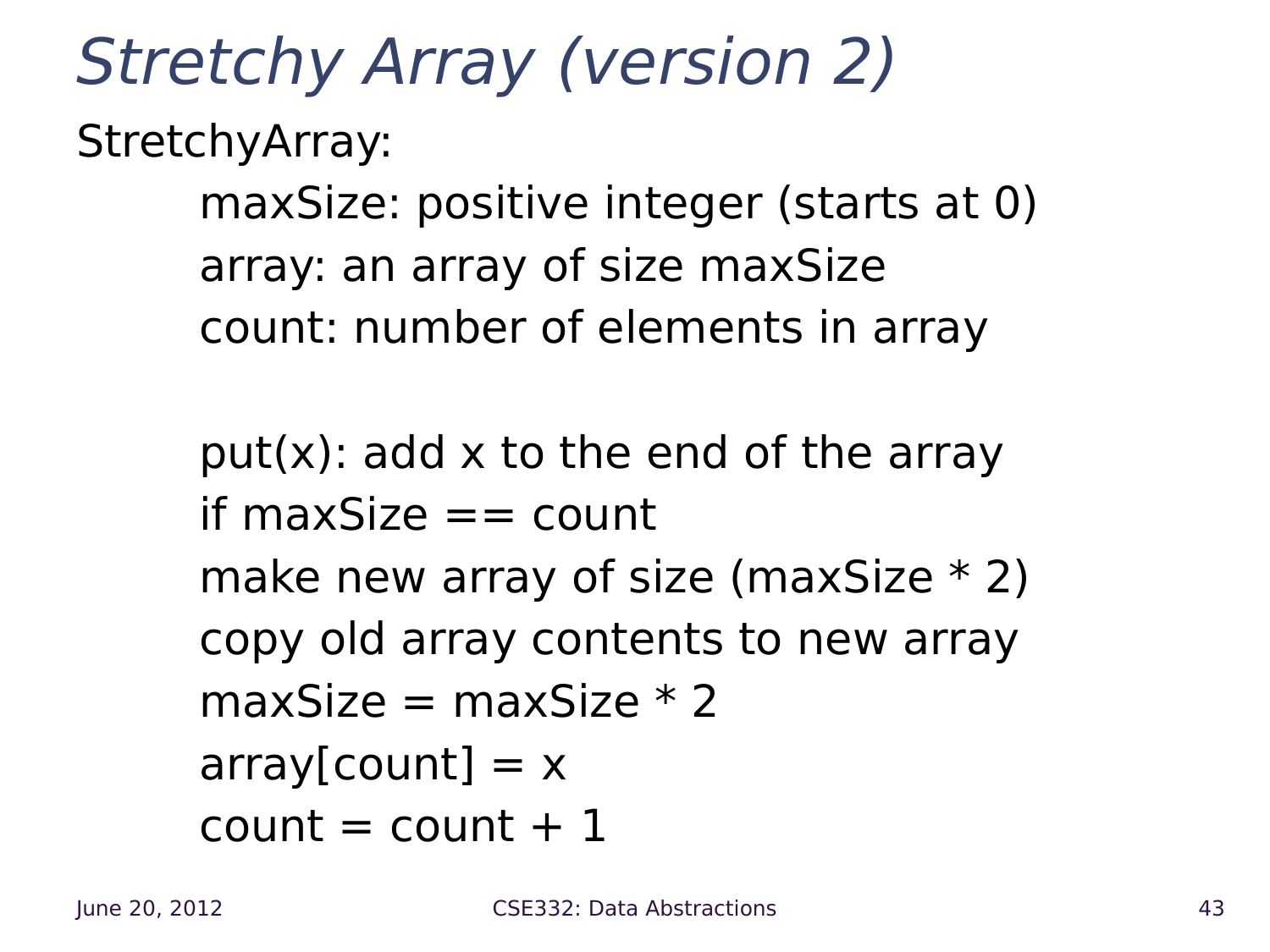

# Stretchy Array (version 2)
StretchyArray:
	maxSize: positive integer (starts at 0)
	array: an array of size maxSize
	count: number of elements in array

	put(x): add x to the end of the array
		if maxSize == count
			make new array of size (maxSize * 2)
			copy old array contents to new array
			maxSize = maxSize * 2
		array[count] = x
		count = count + 1
June 20, 2012
CSE332: Data Abstractions
43